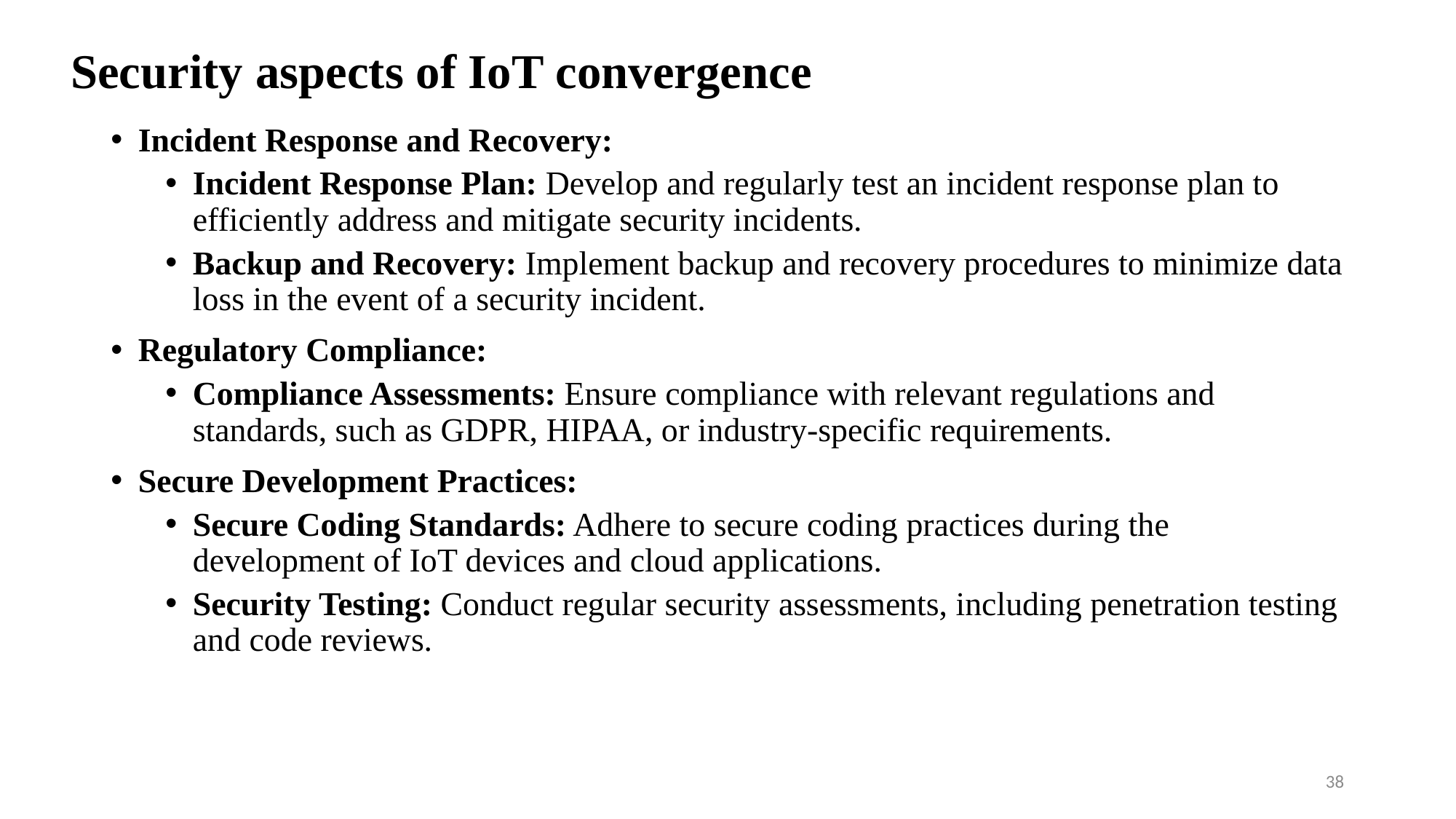

# Security aspects of IoT convergence
Incident Response and Recovery:
Incident Response Plan: Develop and regularly test an incident response plan to efficiently address and mitigate security incidents.
Backup and Recovery: Implement backup and recovery procedures to minimize data loss in the event of a security incident.
Regulatory Compliance:
Compliance Assessments: Ensure compliance with relevant regulations and standards, such as GDPR, HIPAA, or industry-specific requirements.
Secure Development Practices:
Secure Coding Standards: Adhere to secure coding practices during the development of IoT devices and cloud applications.
Security Testing: Conduct regular security assessments, including penetration testing and code reviews.
38